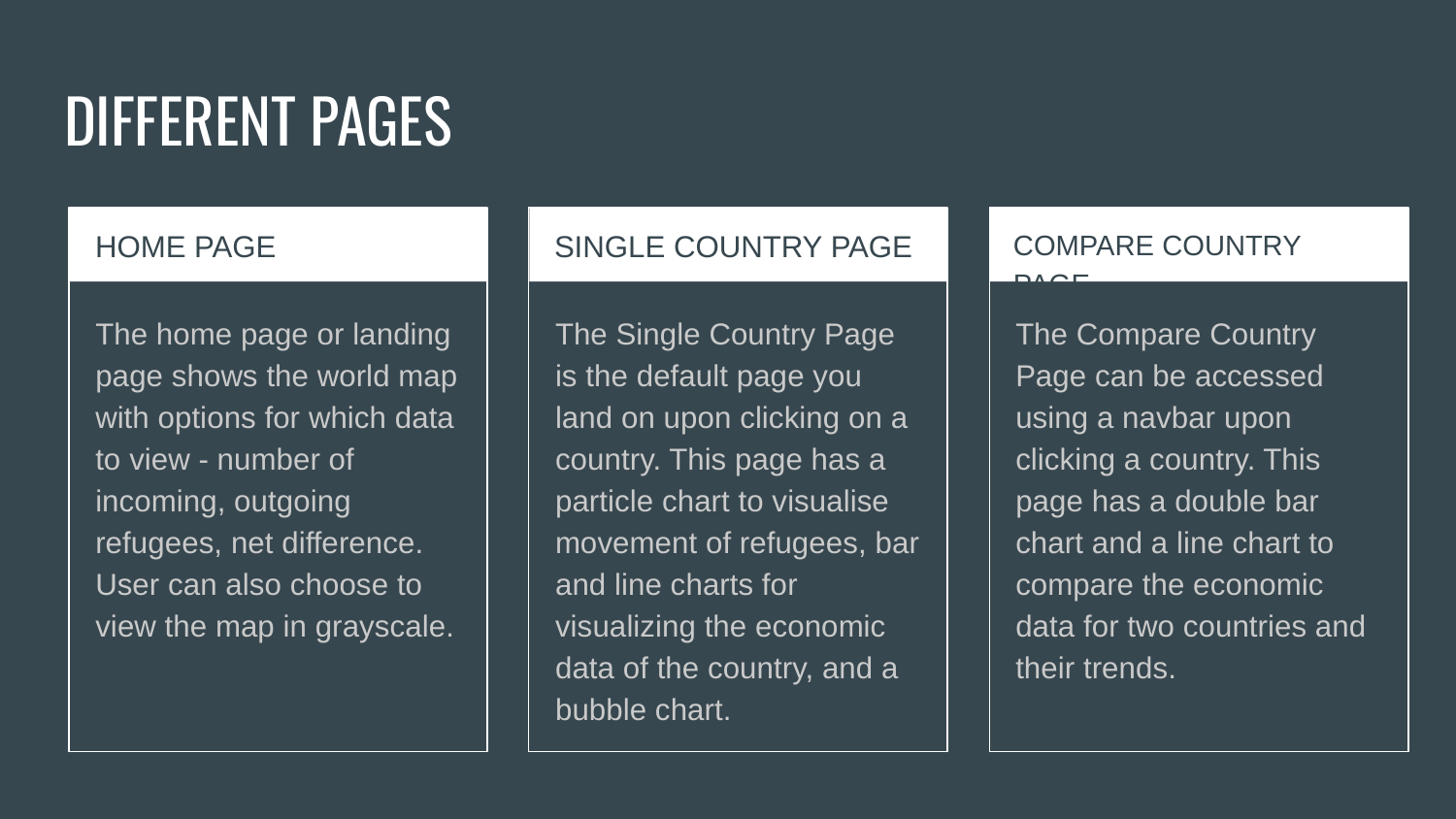

# DIFFERENT PAGES

HOME PAGE

SINGLE COUNTRY PAGE

COMPARE COUNTRY PAGE
The home page or landing page shows the world map with options for which data to view - number of incoming, outgoing refugees, net difference. User can also choose to view the map in grayscale.
The Single Country Page is the default page you land on upon clicking on a country. This page has a particle chart to visualise movement of refugees, bar and line charts for visualizing the economic data of the country, and a bubble chart.
The Compare Country Page can be accessed using a navbar upon clicking a country. This page has a double bar chart and a line chart to compare the economic data for two countries and their trends.